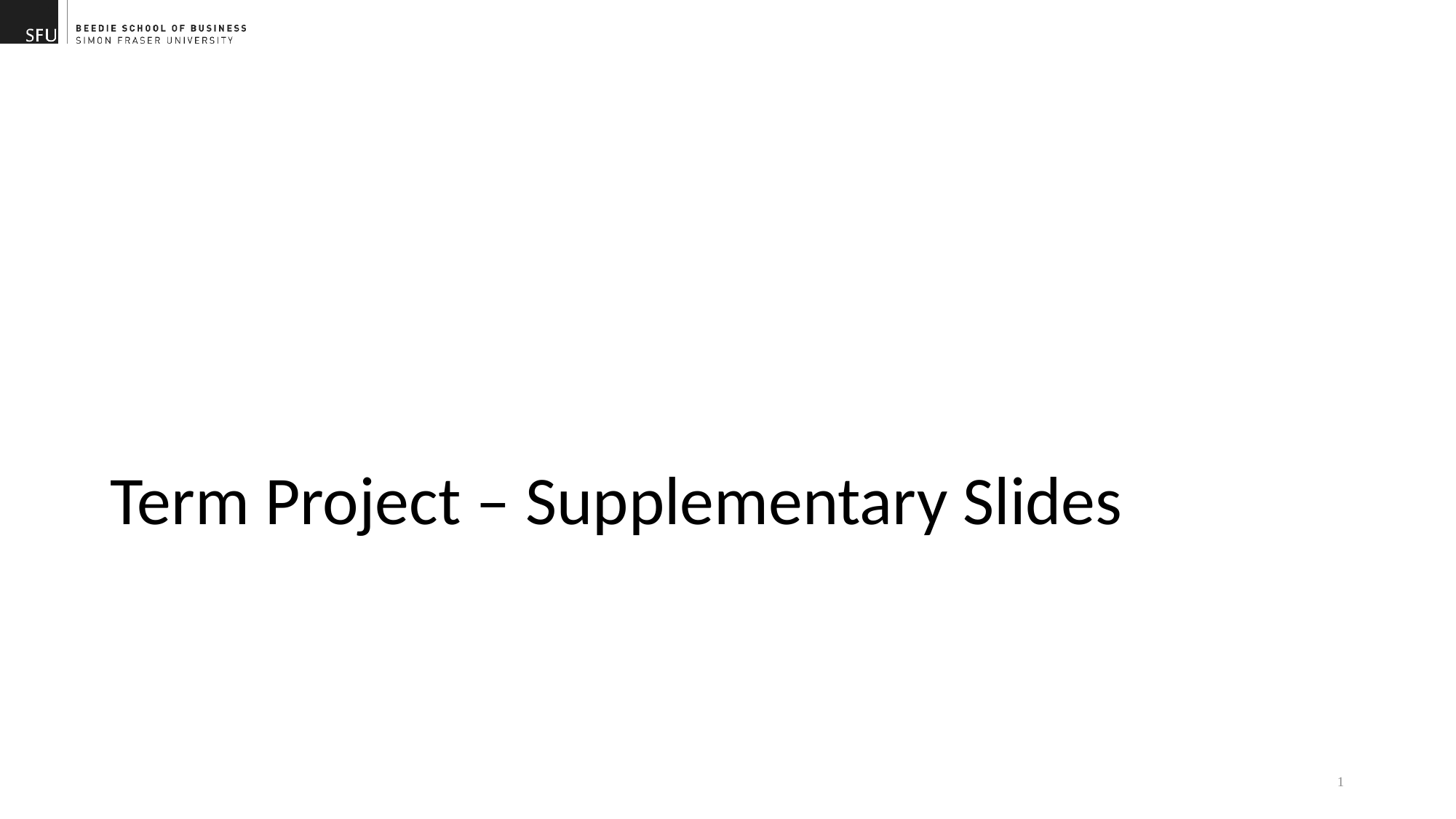

# Term Project – Supplementary Slides
1